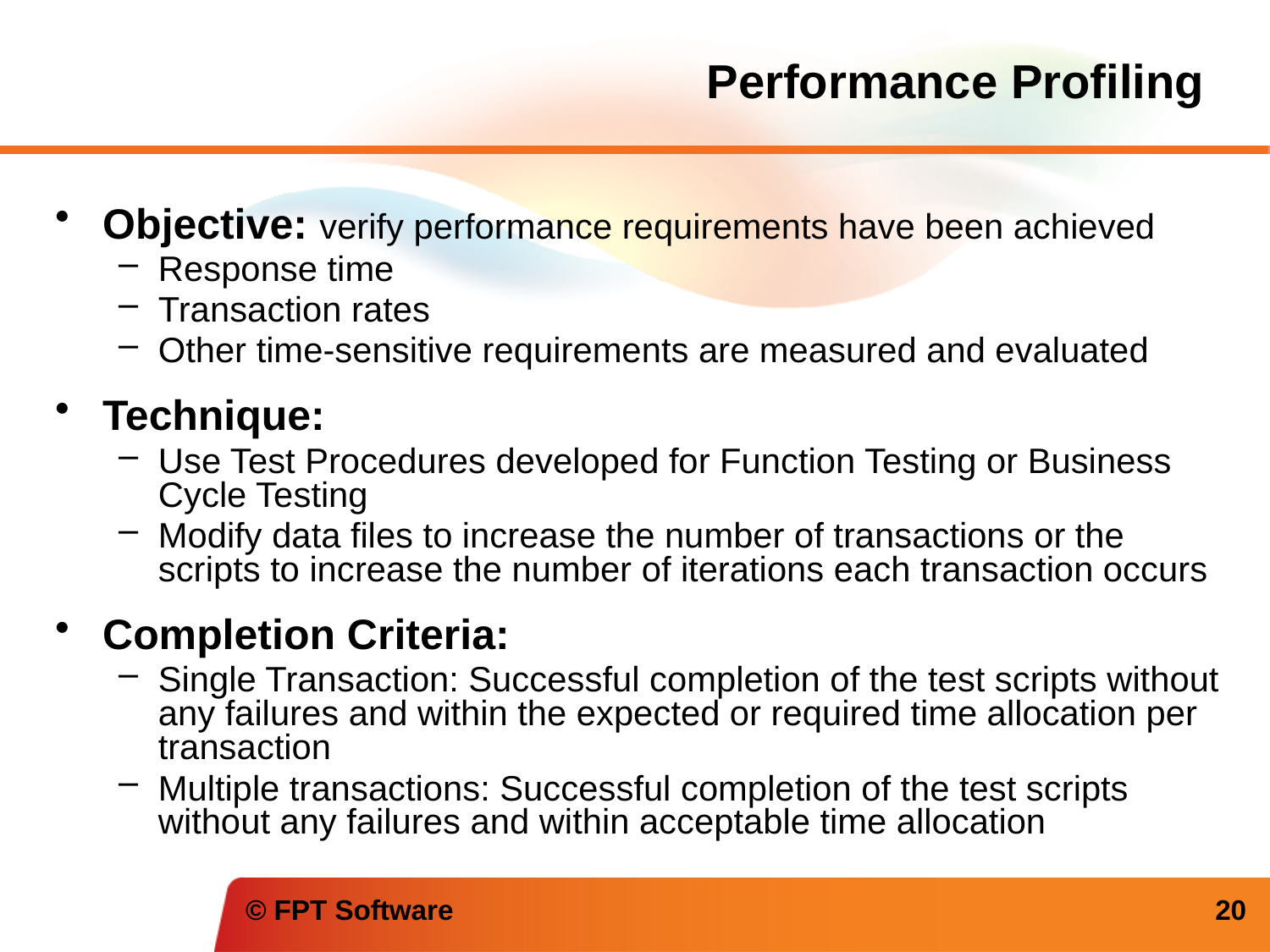

# Performance Profiling
Objective: verify performance requirements have been achieved
Response time
Transaction rates
Other time-sensitive requirements are measured and evaluated
Technique:
Use Test Procedures developed for Function Testing or Business Cycle Testing
Modify data files to increase the number of transactions or the scripts to increase the number of iterations each transaction occurs
Completion Criteria:
Single Transaction: Successful completion of the test scripts without any failures and within the expected or required time allocation per transaction
Multiple transactions: Successful completion of the test scripts without any failures and within acceptable time allocation